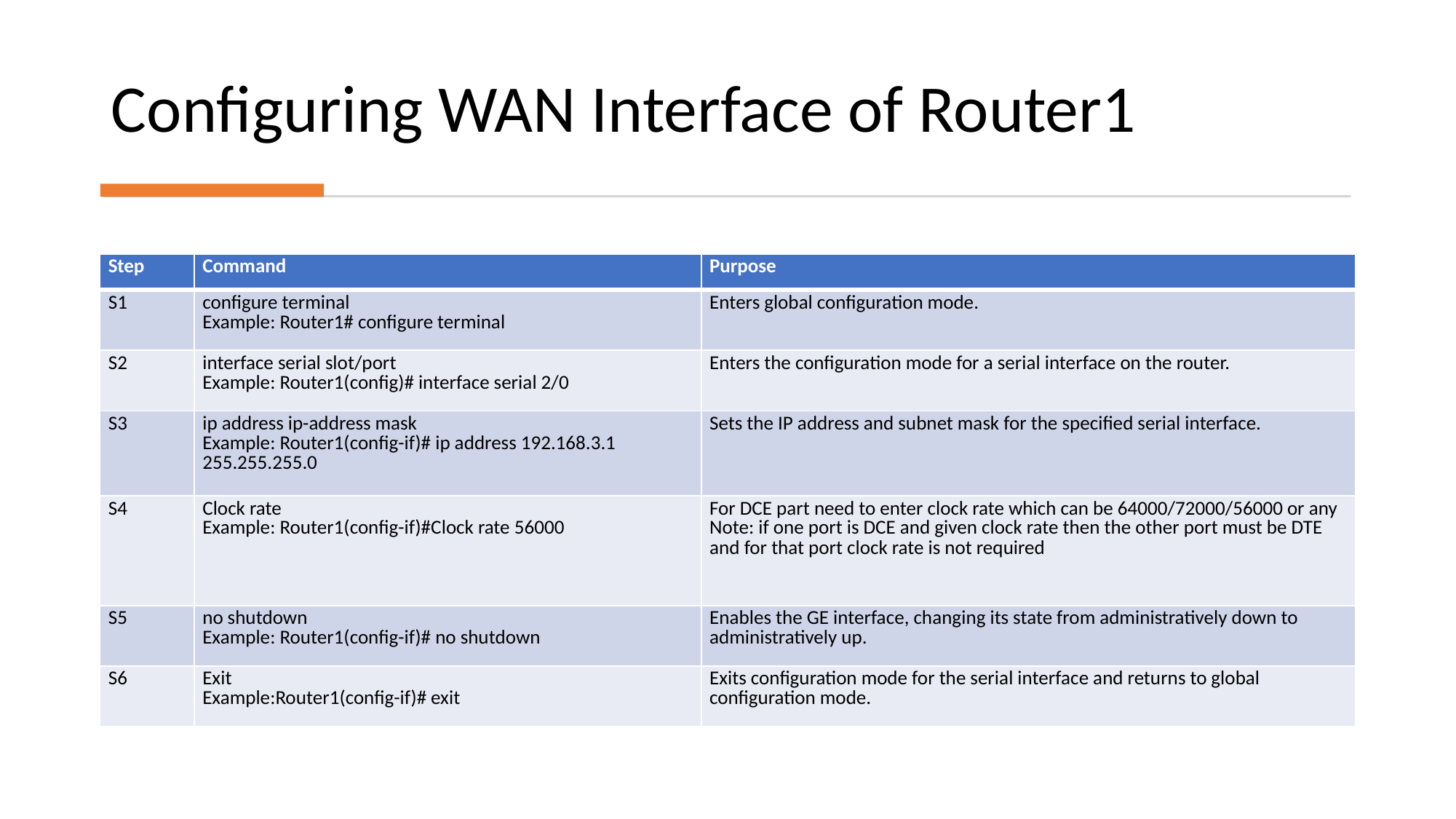

# Configuring WAN Interface of Router1

| Step | Command | Purpose |
| --- | --- | --- |
| S1 | configure terminal Example: Router1# configure terminal | Enters global configuration mode. |
| S2 | interface serial slot/port Example: Router1(config)# interface serial 2/0 | Enters the configuration mode for a serial interface on the router. |
| S3 | ip address ip-address mask Example: Router1(config-if)# ip address 192.168.3.1 255.255.255.0 | Sets the IP address and subnet mask for the specified serial interface. |
| S4 | Clock rate Example: Router1(config-if)#Clock rate 56000 | For DCE part need to enter clock rate which can be 64000/72000/56000 or any Note: if one port is DCE and given clock rate then the other port must be DTE and for that port clock rate is not required |
| S5 | no shutdown Example: Router1(config-if)# no shutdown | Enables the GE interface, changing its state from administratively down to administratively up. |
| S6 | Exit Example:Router1(config-if)# exit | Exits configuration mode for the serial interface and returns to global configuration mode. |